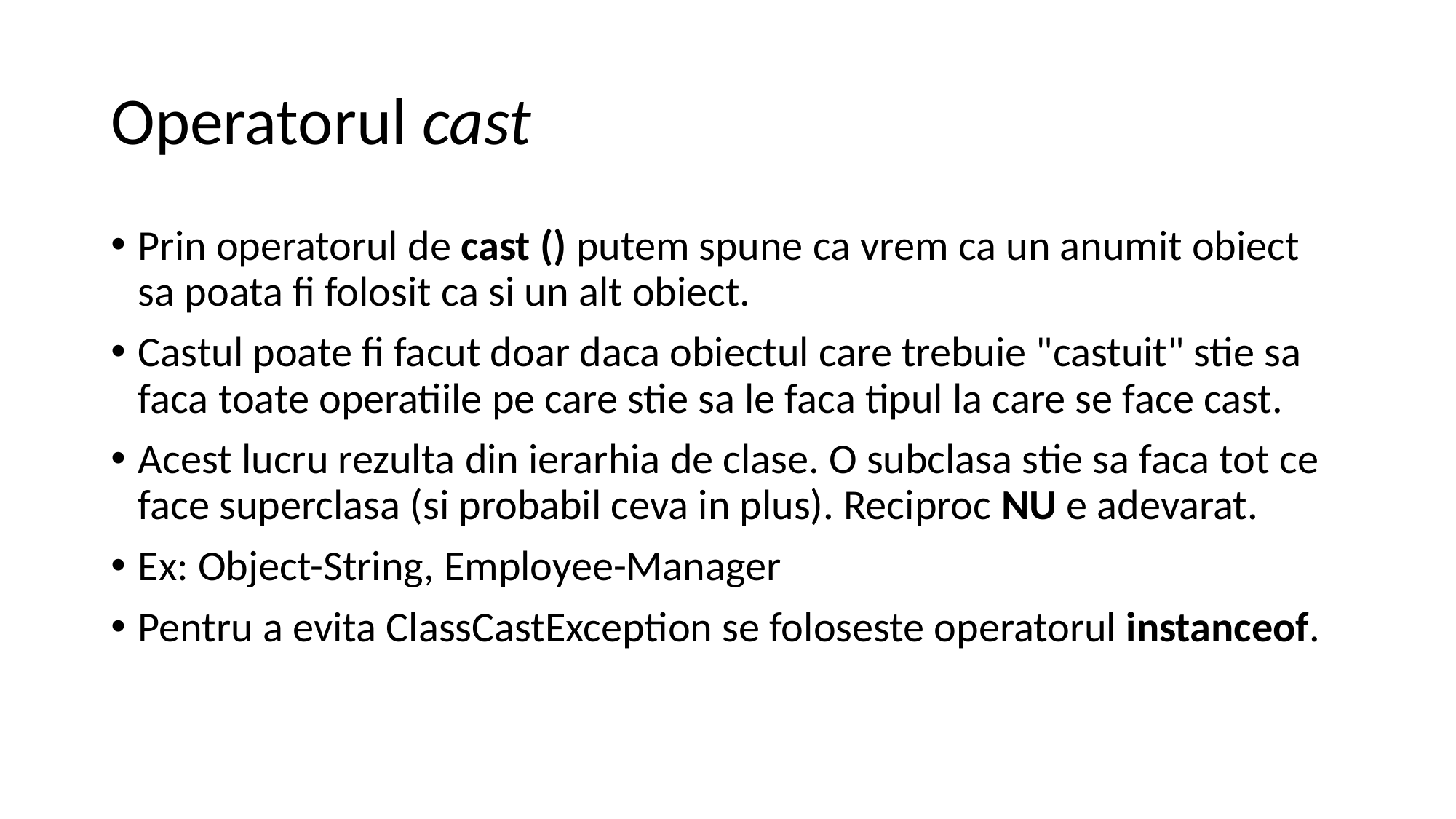

# Operatorul cast
Prin operatorul de cast () putem spune ca vrem ca un anumit obiect sa poata fi folosit ca si un alt obiect.
Castul poate fi facut doar daca obiectul care trebuie "castuit" stie sa faca toate operatiile pe care stie sa le faca tipul la care se face cast.
Acest lucru rezulta din ierarhia de clase. O subclasa stie sa faca tot ce face superclasa (si probabil ceva in plus). Reciproc NU e adevarat.
Ex: Object-String, Employee-Manager
Pentru a evita ClassCastException se foloseste operatorul instanceof.